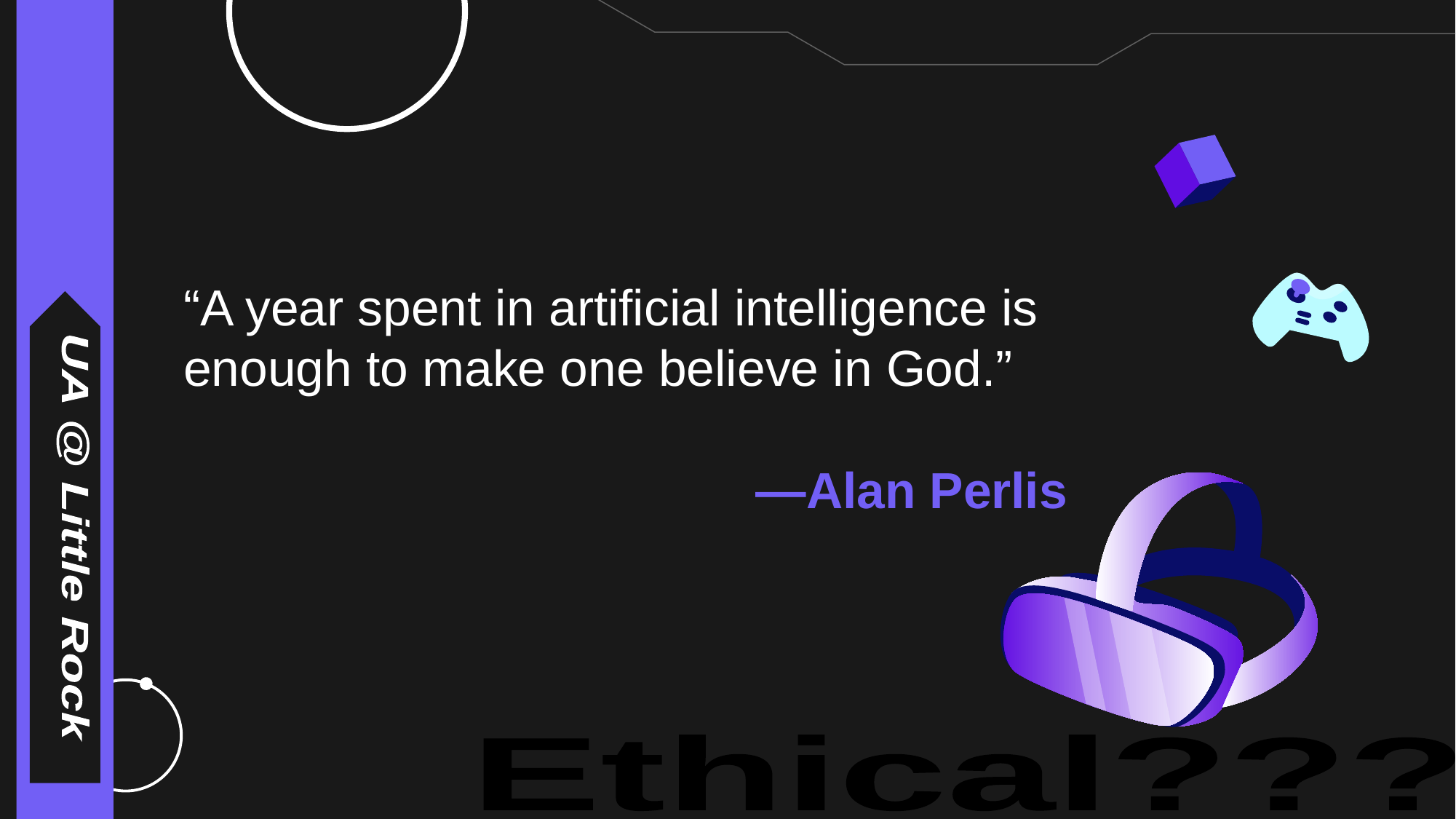

“A year spent in artificial intelligence is enough to make one believe in God.”

# —Alan Perlis

UA @ Little Rock
Ethical???